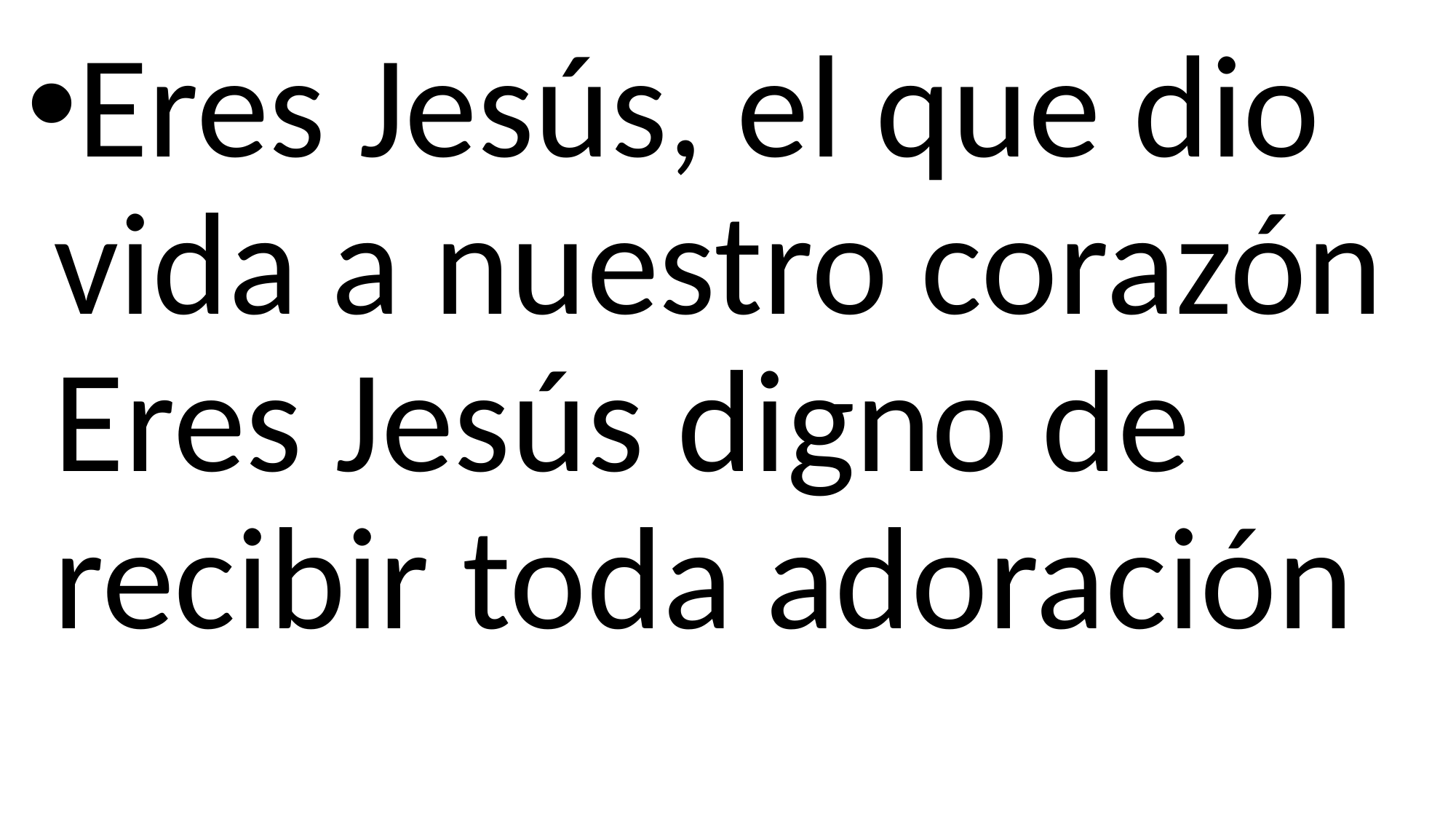

Eres Jesús, el que dio vida a nuestro corazón
Eres Jesús digno de recibir toda adoración